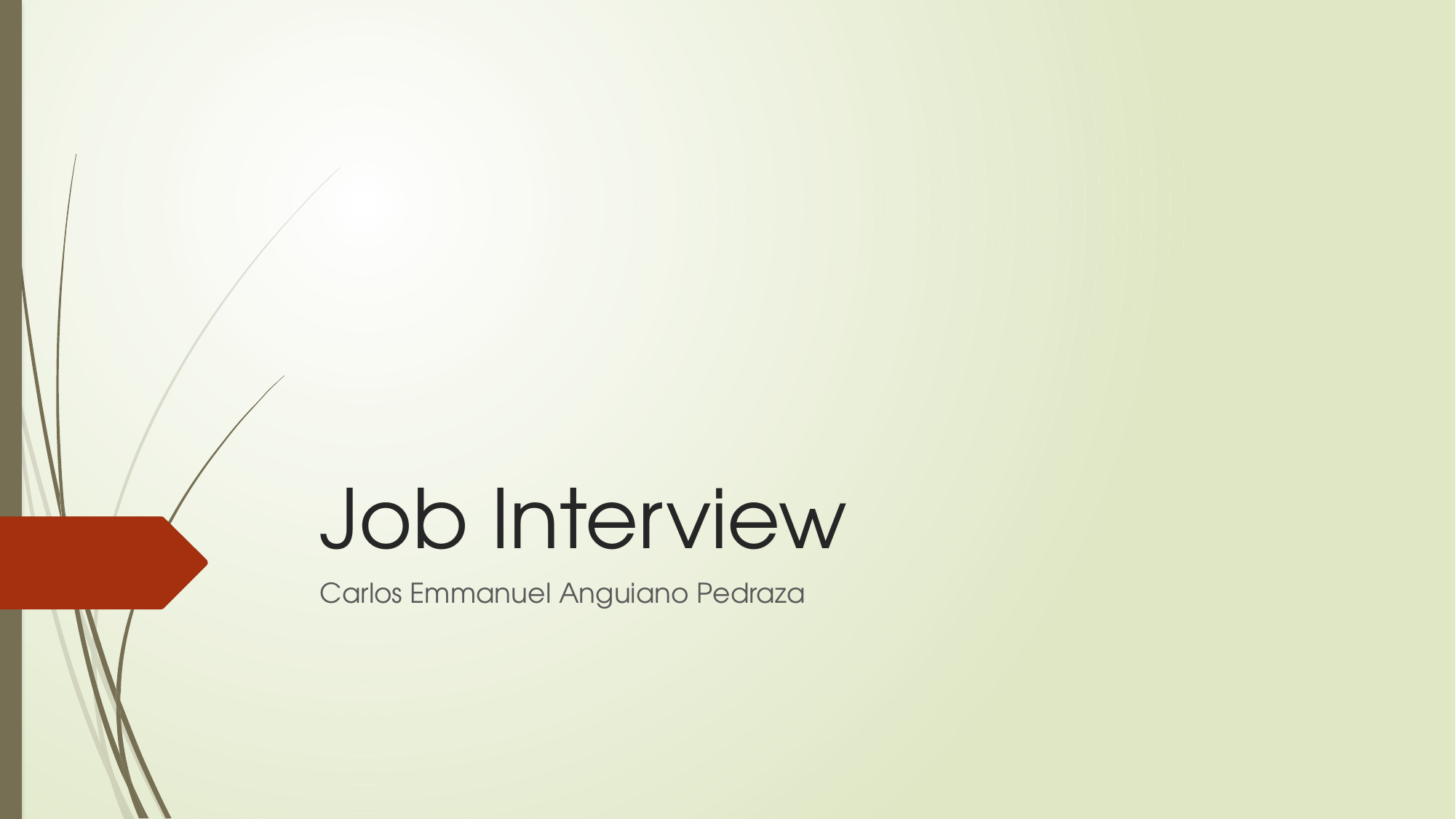

# Job Interview
Carlos Emmanuel Anguiano Pedraza